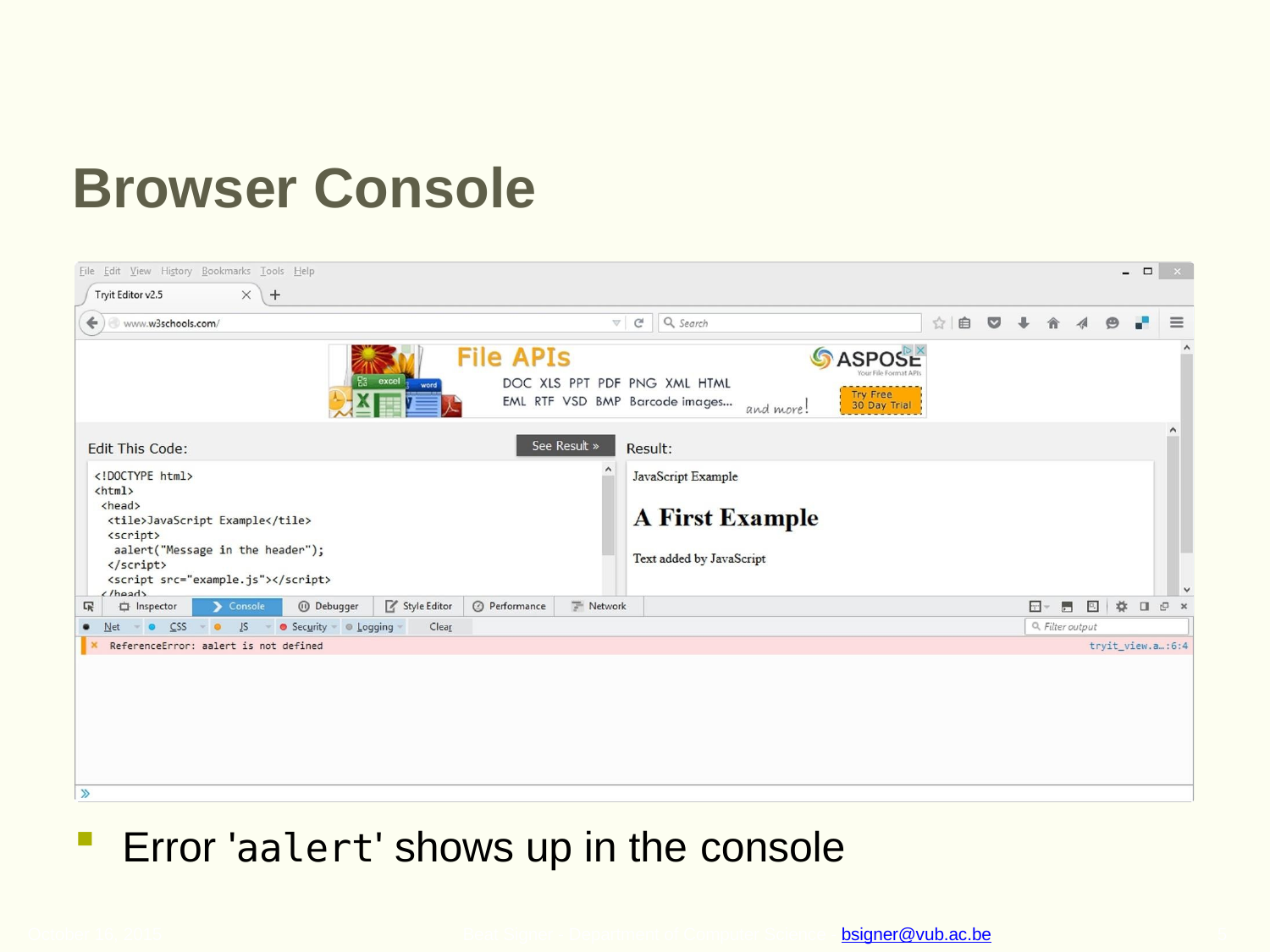

# Browser Console

Error 'aalert' shows up in the console
October 16, 2015
5
Beat Signer - Department of Computer Science - bsigner@vub.ac.be